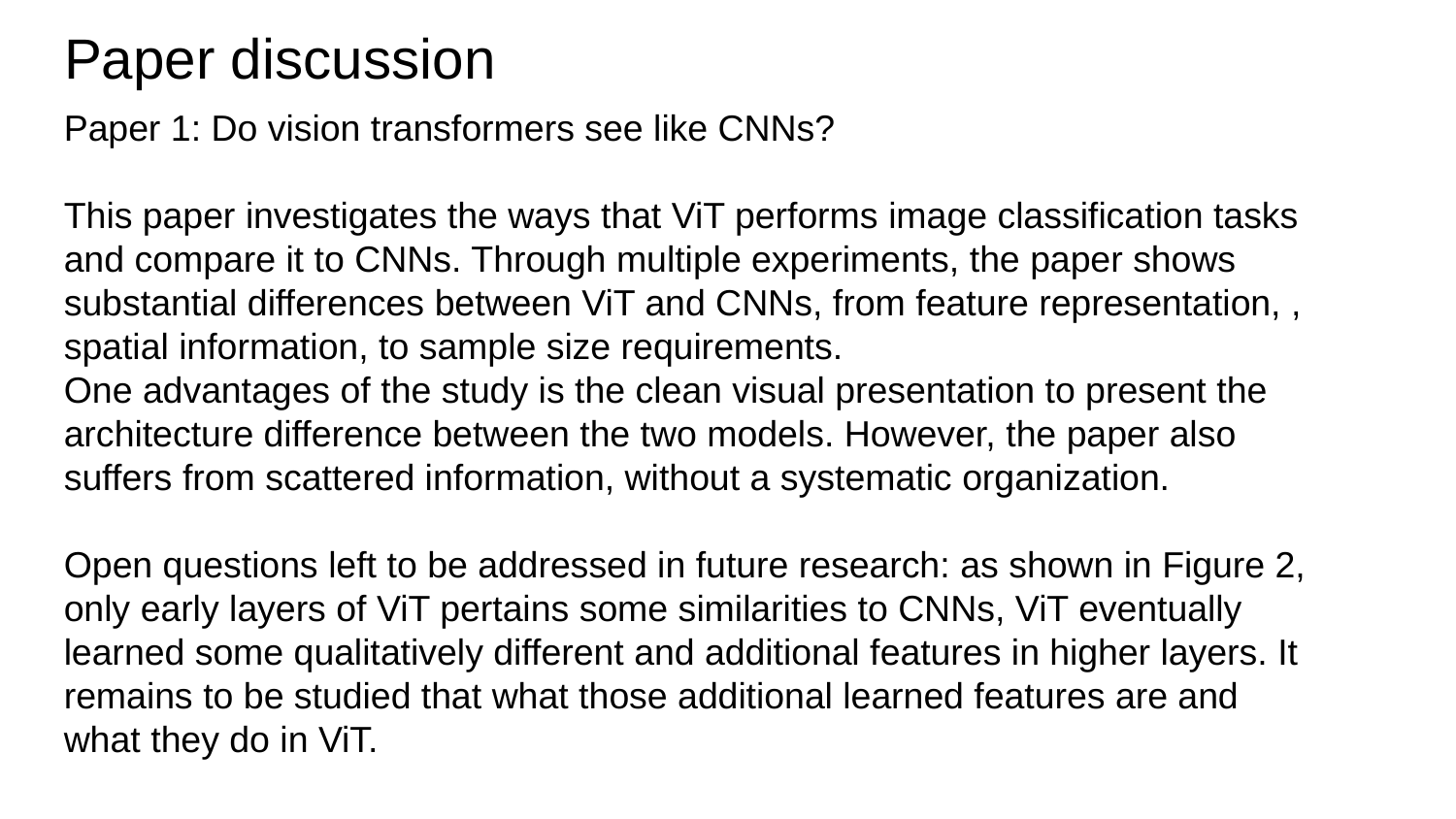

Paper discussion

Paper 1: Do vision transformers see like CNNs?

This paper investigates the ways that ViT performs image classification tasks and compare it to CNNs. Through multiple experiments, the paper shows substantial differences between ViT and CNNs, from feature representation, , spatial information, to sample size requirements.
One advantages of the study is the clean visual presentation to present the architecture difference between the two models. However, the paper also suffers from scattered information, without a systematic organization.

Open questions left to be addressed in future research: as shown in Figure 2, only early layers of ViT pertains some similarities to CNNs, ViT eventually learned some qualitatively different and additional features in higher layers. It remains to be studied that what those additional learned features are and what they do in ViT.